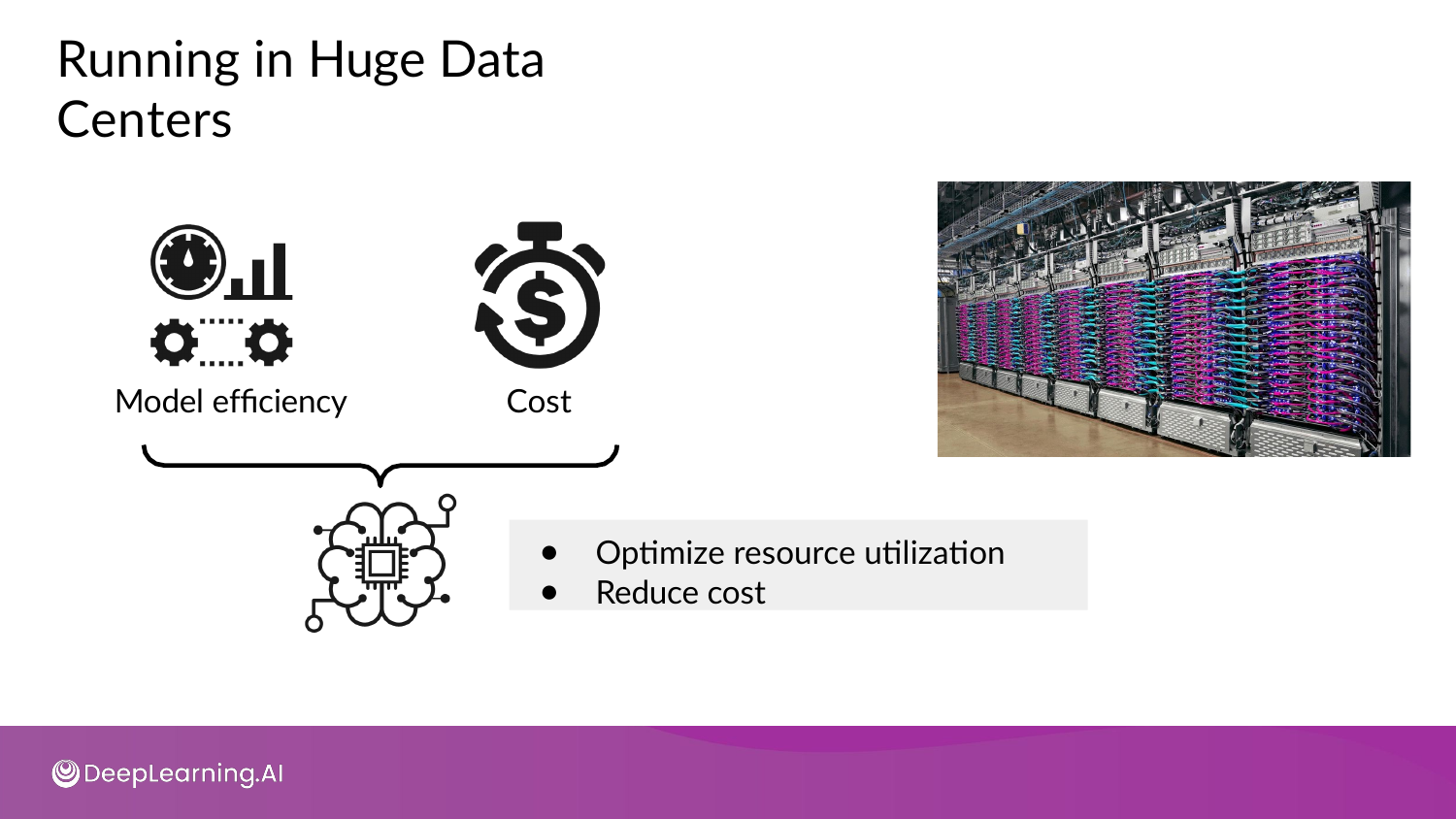

# Running in Huge Data Centers

Model efﬁciency
Cost

Optimize resource utilization
Reduce cost